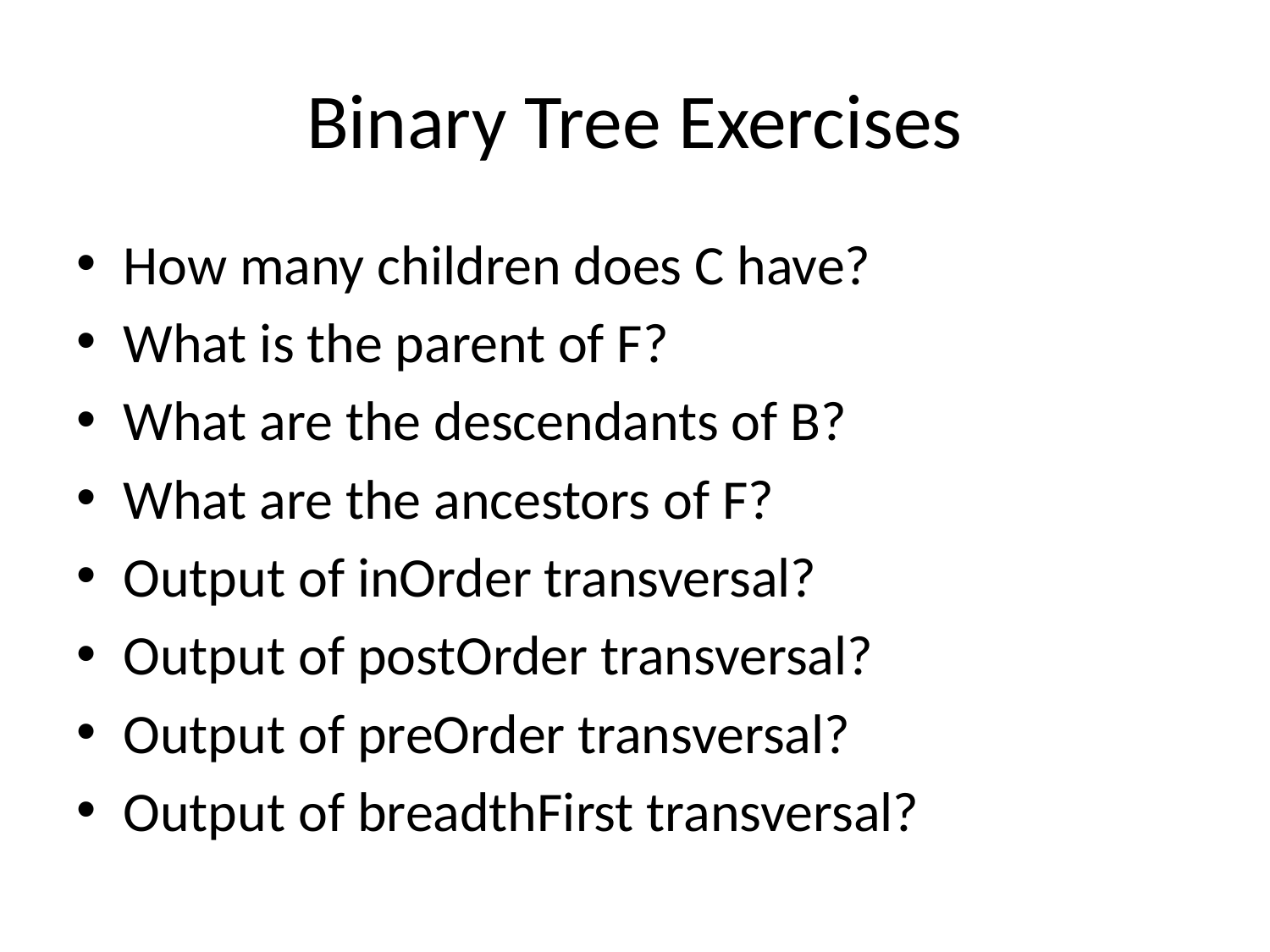

# Binary Tree Exercises
How many children does C have?
What is the parent of F?
What are the descendants of B?
What are the ancestors of F?
Output of inOrder transversal?
Output of postOrder transversal?
Output of preOrder transversal?
Output of breadthFirst transversal?